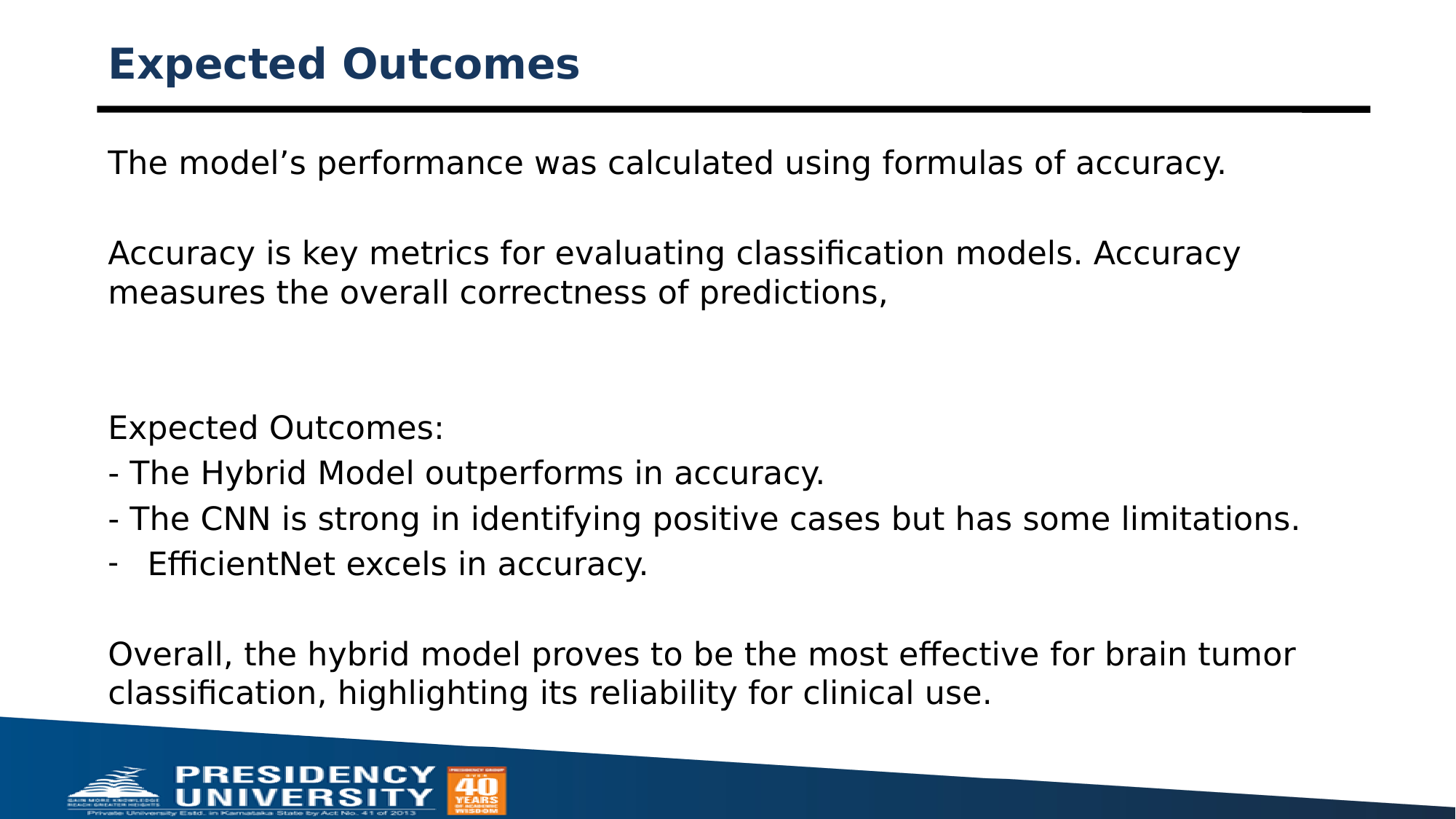

# Expected Outcomes
The model’s performance was calculated using formulas of accuracy.

Accuracy is key metrics for evaluating classification models. Accuracy measures the overall correctness of predictions,

Expected Outcomes:
- The Hybrid Model outperforms in accuracy.
- The CNN is strong in identifying positive cases but has some limitations.
EfficientNet excels in accuracy.

Overall, the hybrid model proves to be the most effective for brain tumor classification, highlighting its reliability for clinical use.